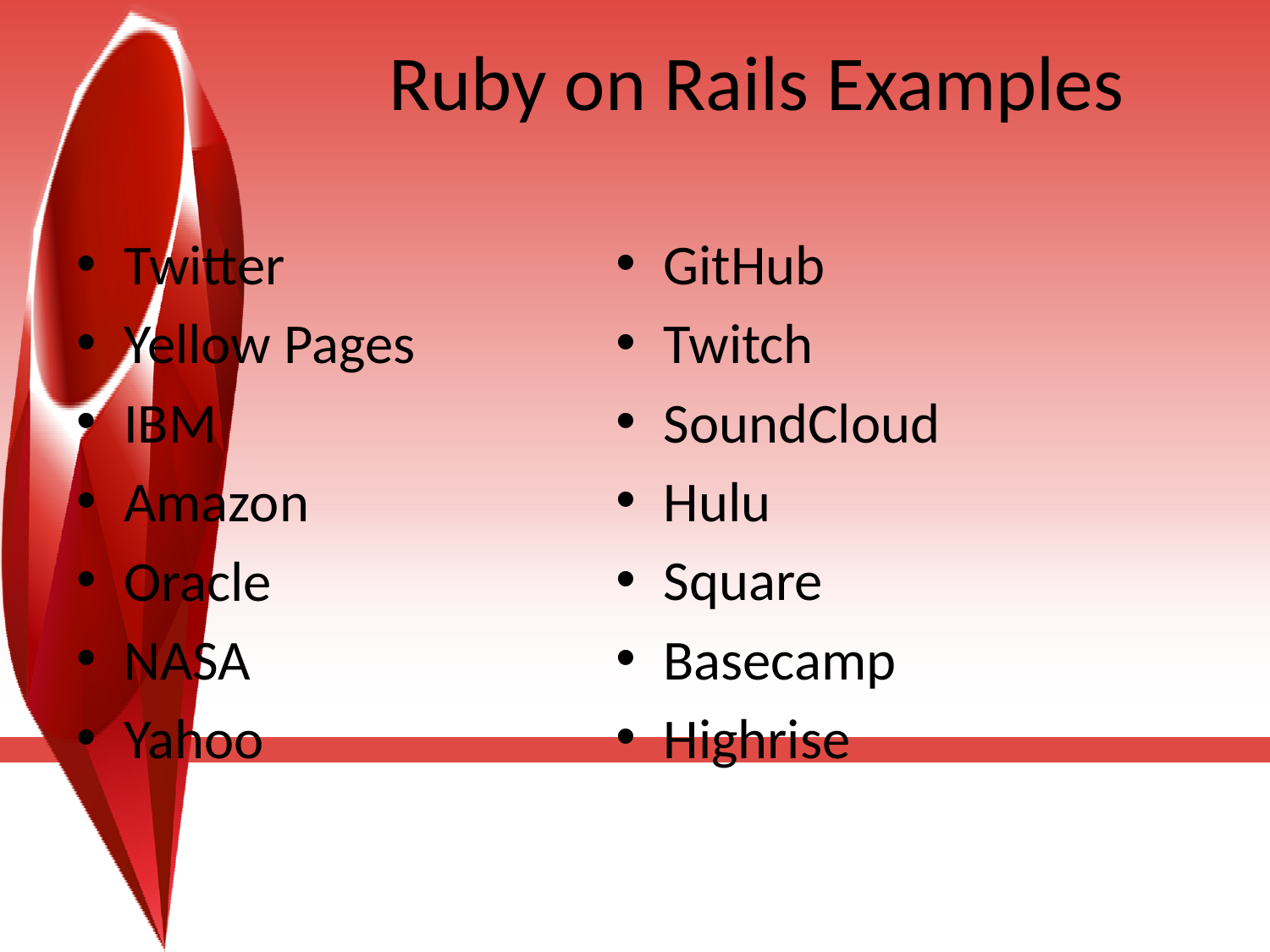

# Ruby on Rails Examples
Twitter
Yellow Pages
IBM
Amazon
Oracle
NASA
Yahoo
GitHub
Twitch
SoundCloud
Hulu
Square
Basecamp
Highrise